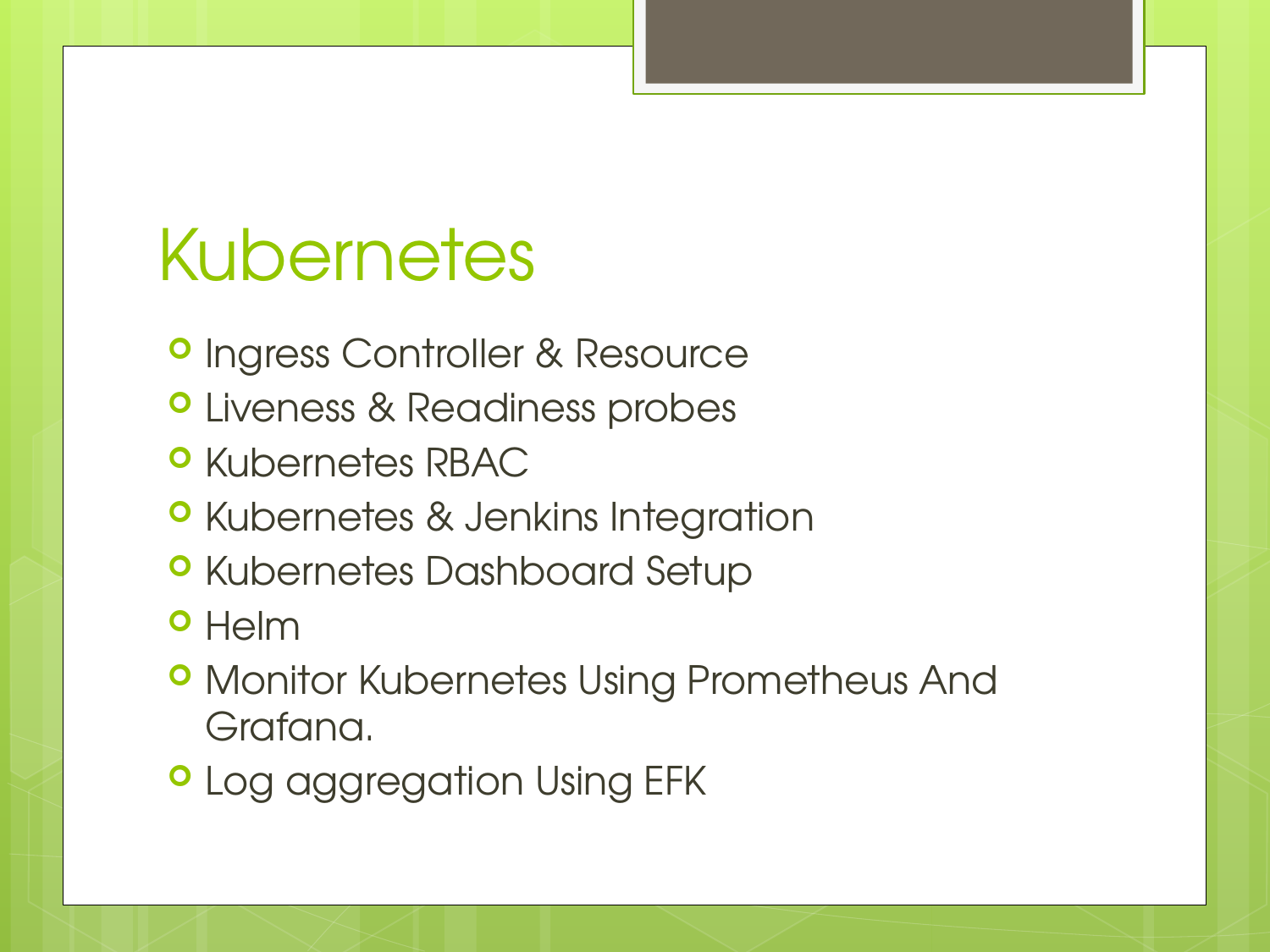

# Kubernetes
Ingress Controller & Resource
Liveness & Readiness probes
Kubernetes RBAC
Kubernetes & Jenkins Integration
Kubernetes Dashboard Setup
Helm
Monitor Kubernetes Using Prometheus And Grafana.
Log aggregation Using EFK